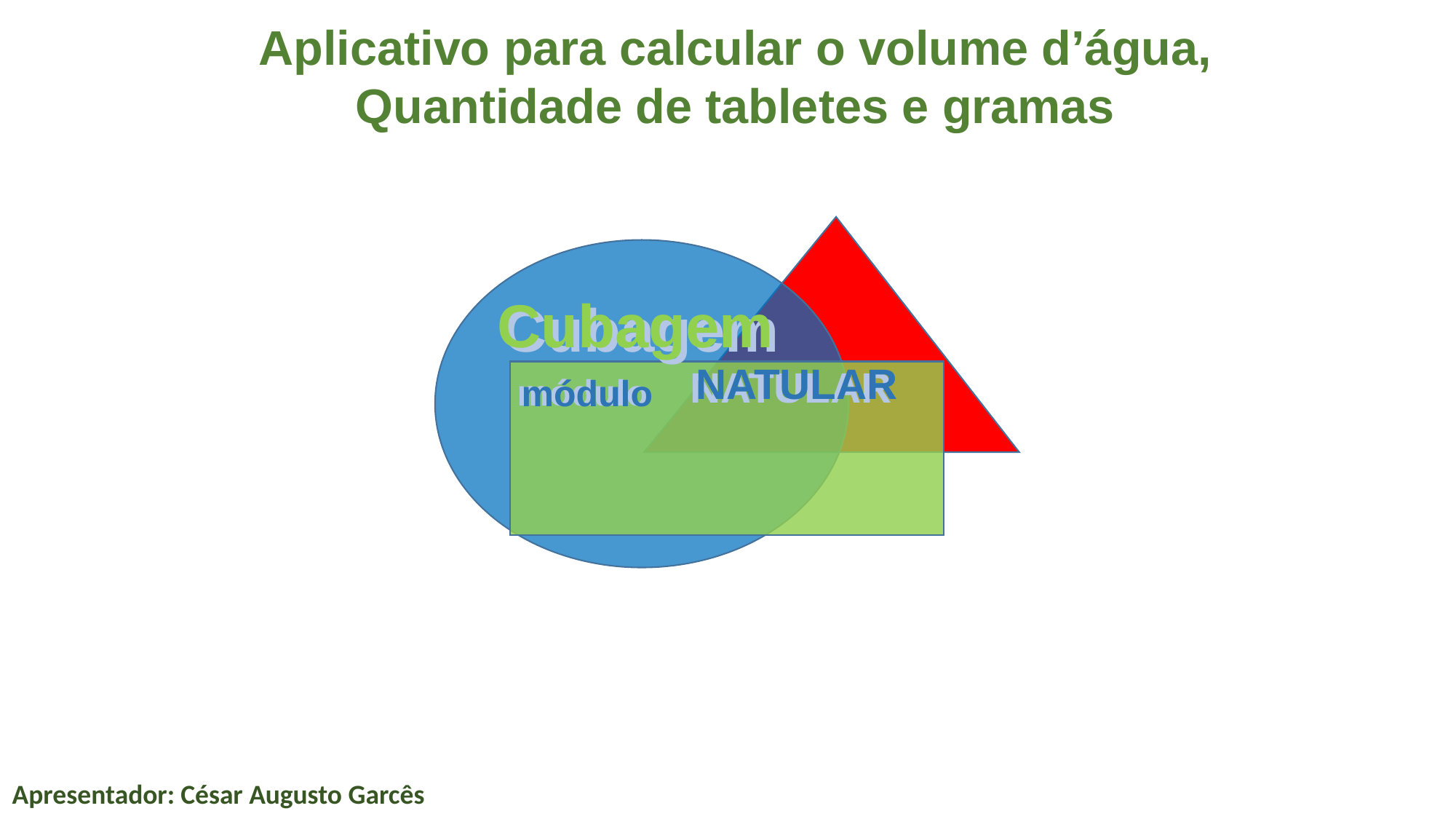

Aplicativo para calcular o volume d’água,
Quantidade de tabletes e gramas

Cubagem
Cubagem
NATULAR
NATULAR

módulo
módulo
Apresentador: César Augusto Garcês